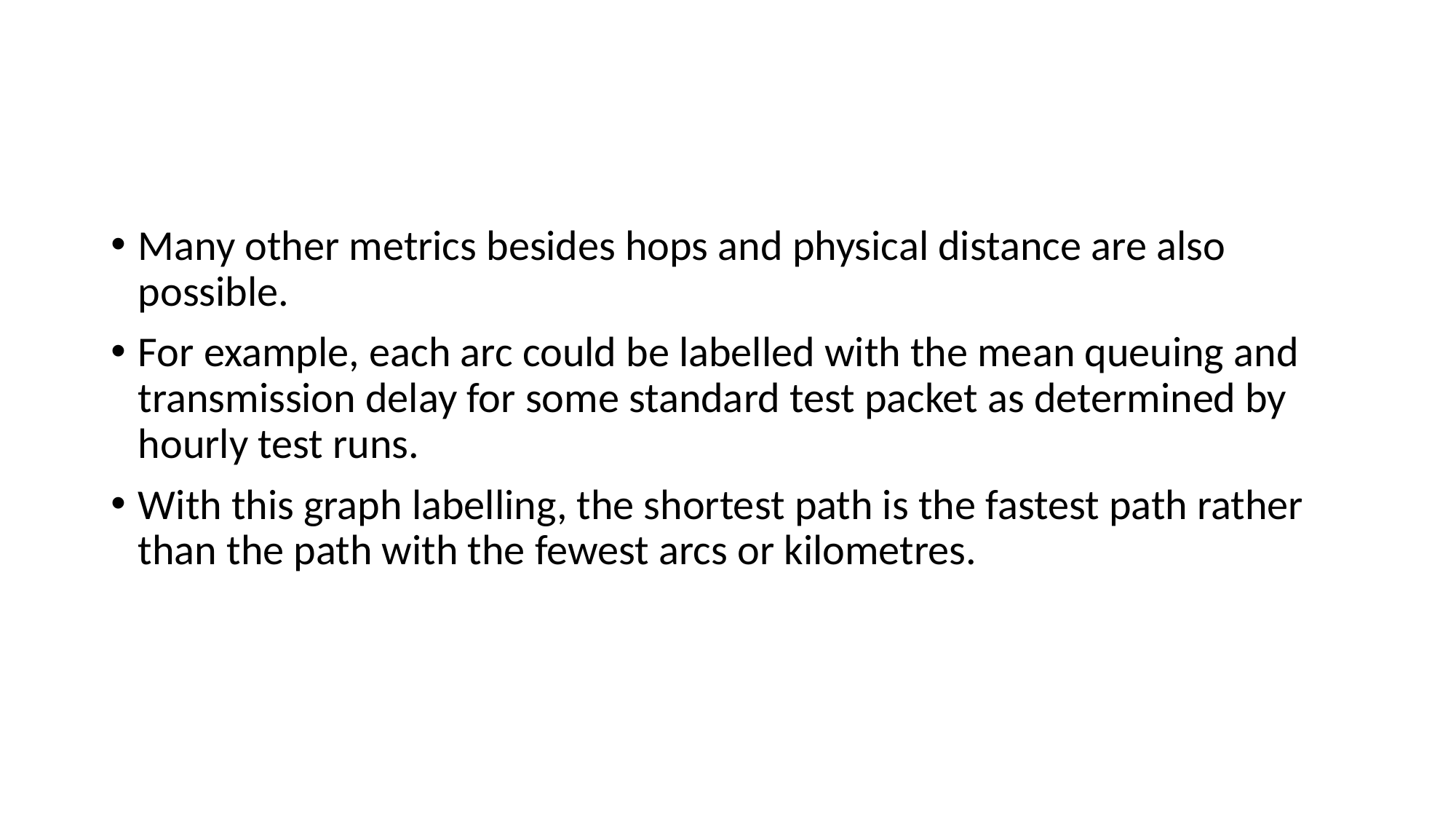

#
Many other metrics besides hops and physical distance are also possible.
For example, each arc could be labelled with the mean queuing and transmission delay for some standard test packet as determined by hourly test runs.
With this graph labelling, the shortest path is the fastest path rather than the path with the fewest arcs or kilometres.